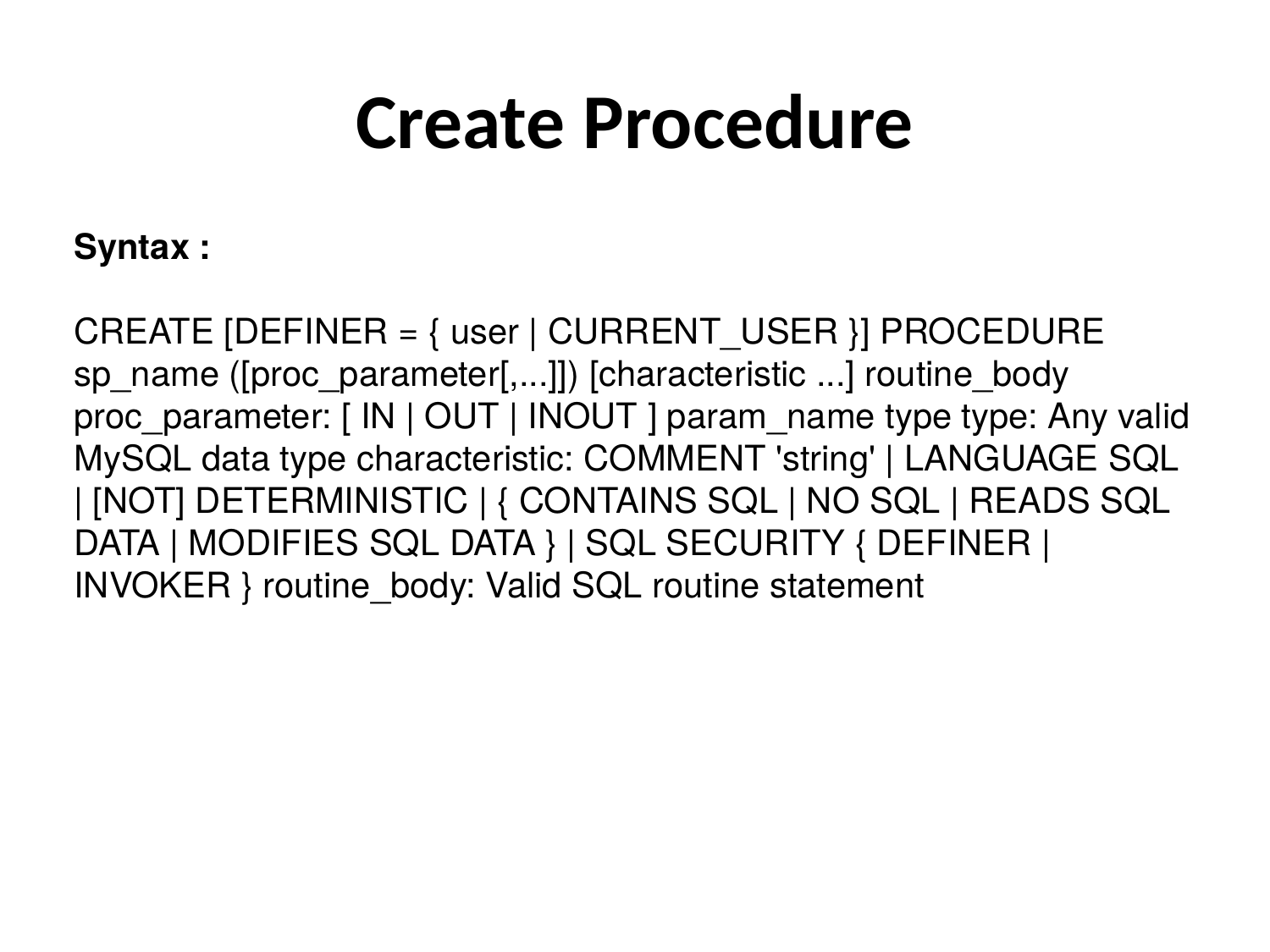

# Create Procedure
Syntax :

CREATE [DEFINER = { user | CURRENT_USER }] PROCEDURE sp_name ([proc_parameter[,...]]) [characteristic ...] routine_body proc_parameter: [ IN | OUT | INOUT ] param_name type type: Any valid MySQL data type characteristic: COMMENT 'string' | LANGUAGE SQL | [NOT] DETERMINISTIC | { CONTAINS SQL | NO SQL | READS SQL DATA | MODIFIES SQL DATA } | SQL SECURITY { DEFINER | INVOKER } routine_body: Valid SQL routine statement